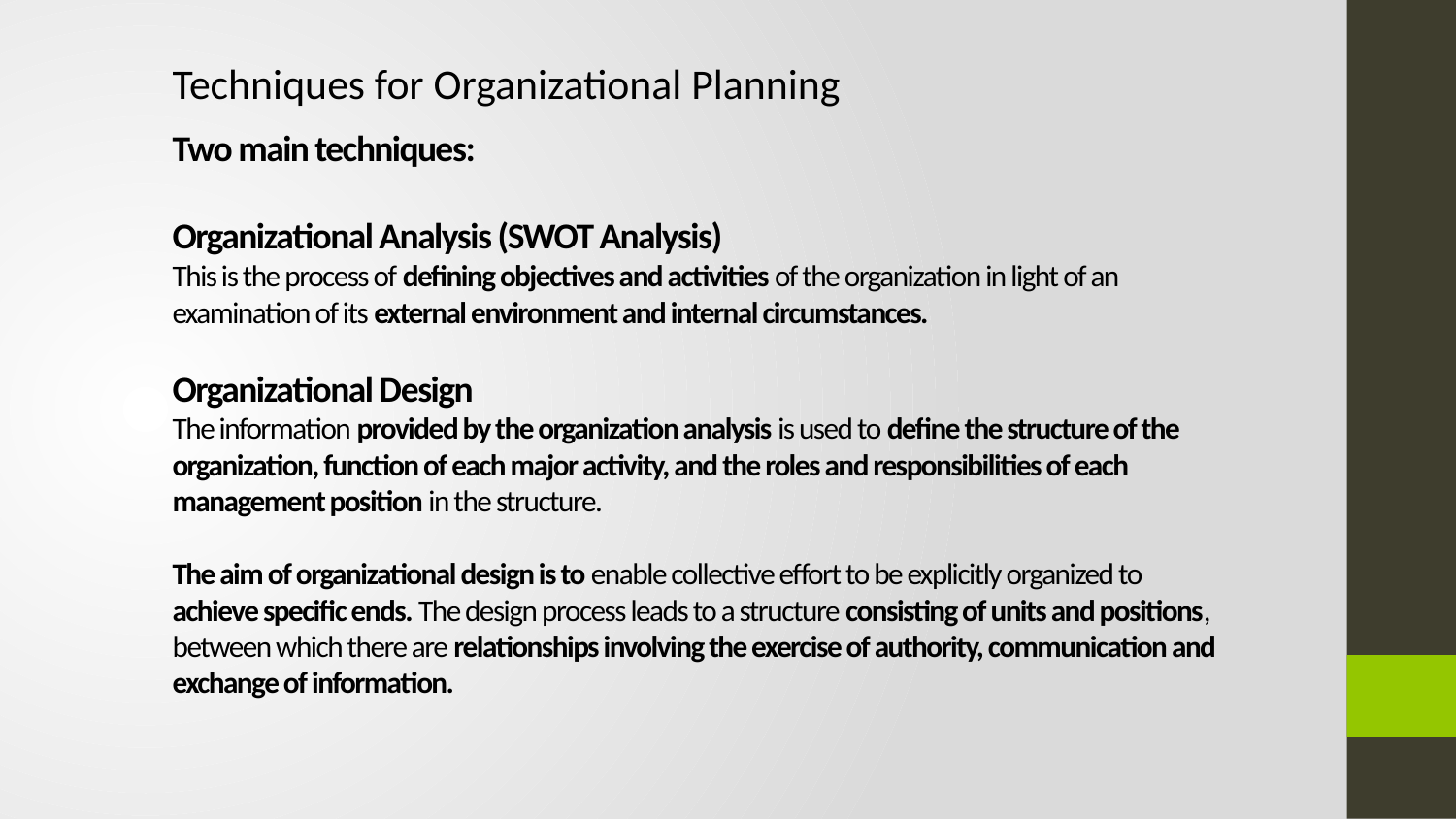

Techniques for Organizational Planning
# Two main techniques: Organizational Analysis (SWOT Analysis) This is the process of defining objectives and activities of the organization in light of an examination of its external environment and internal circumstances. Organizational Design The information provided by the organization analysis is used to define the structure of the organization, function of each major activity, and the roles and responsibilities of each management position in the structure. The aim of organizational design is to enable collective effort to be explicitly organized to achieve specific ends. The design process leads to a structure consisting of units and positions, between which there are relationships involving the exercise of authority, communication and exchange of information.